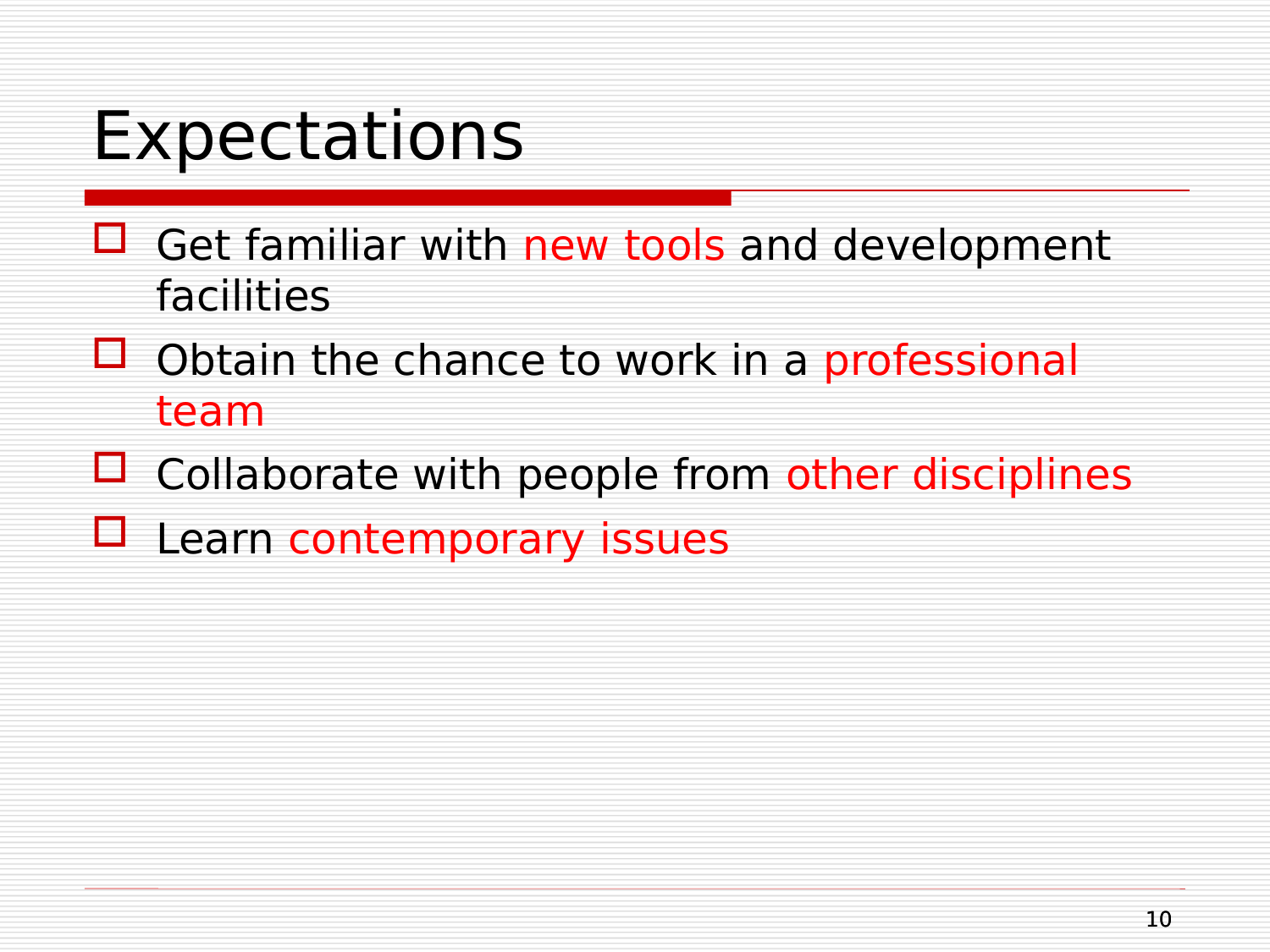

Expectations
Get familiar with new tools and development facilities
Obtain the chance to work in a professional team
Collaborate with people from other disciplines
Learn contemporary issues
10
10